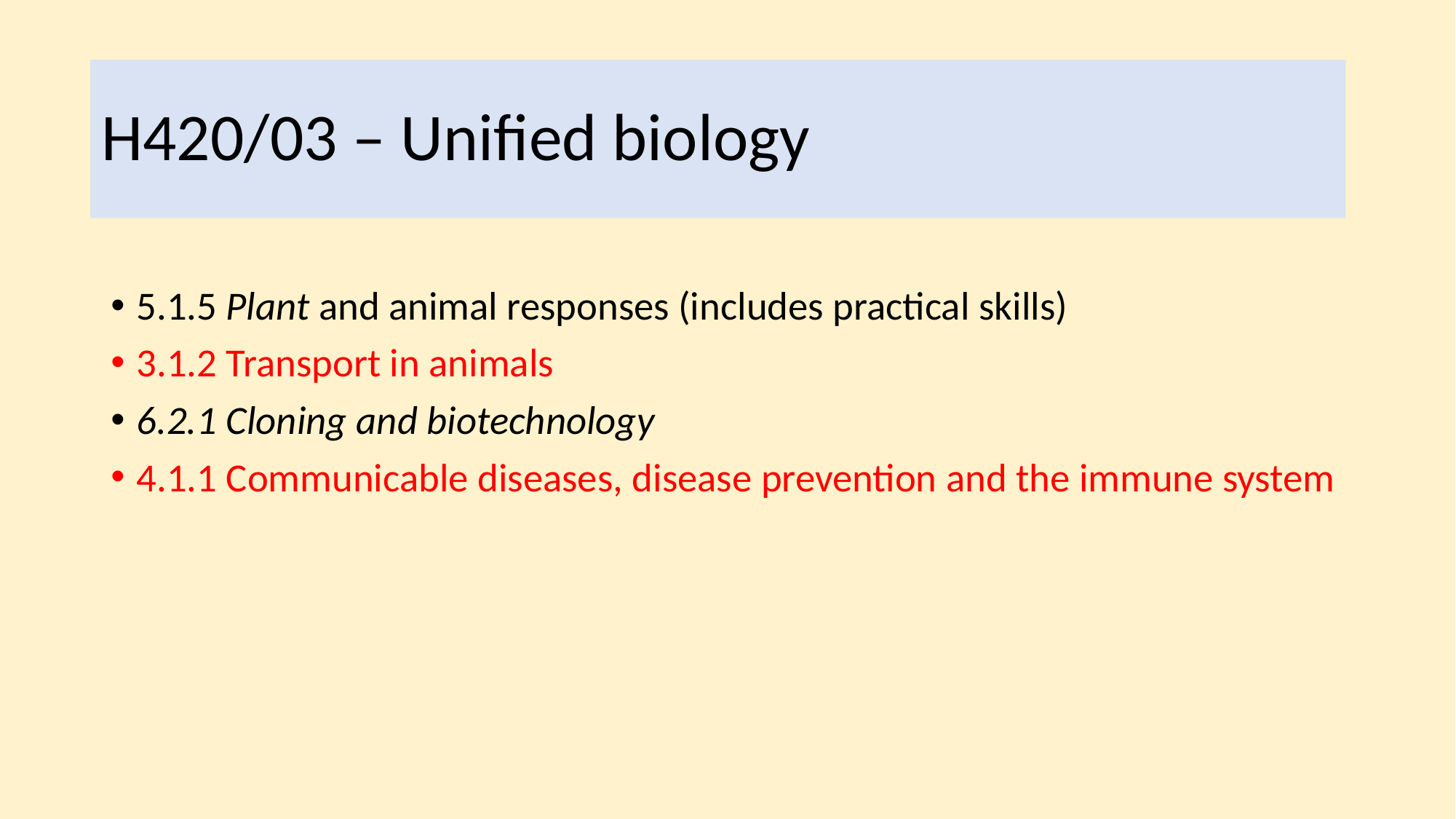

# H420/03 – Unified biology

5.1.5 Plant and animal responses (includes practical skills)
3.1.2 Transport in animals
6.2.1 Cloning and biotechnology
4.1.1 Communicable diseases, disease prevention and the immune system